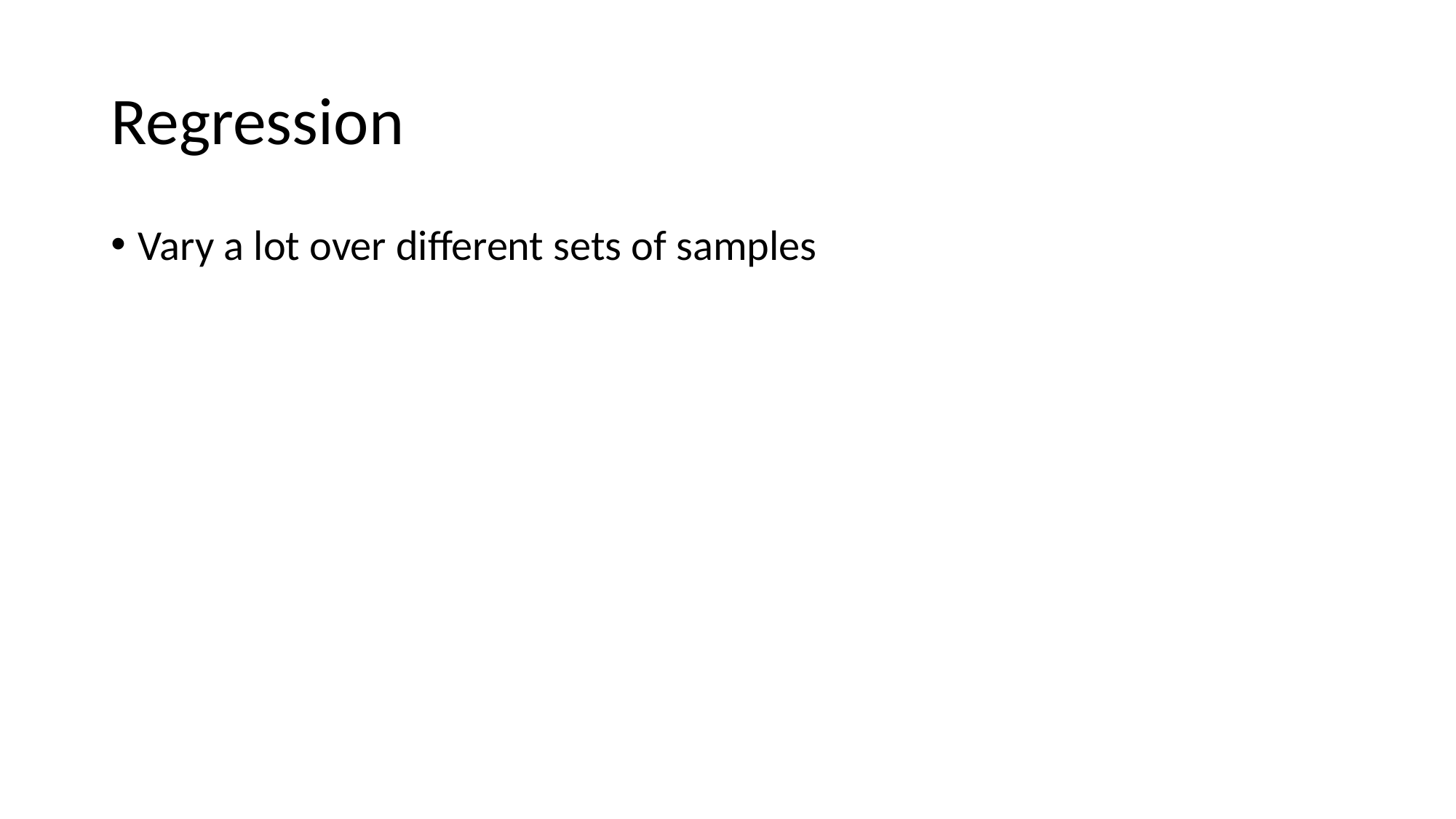

# Regression
Vary a lot over different sets of samples